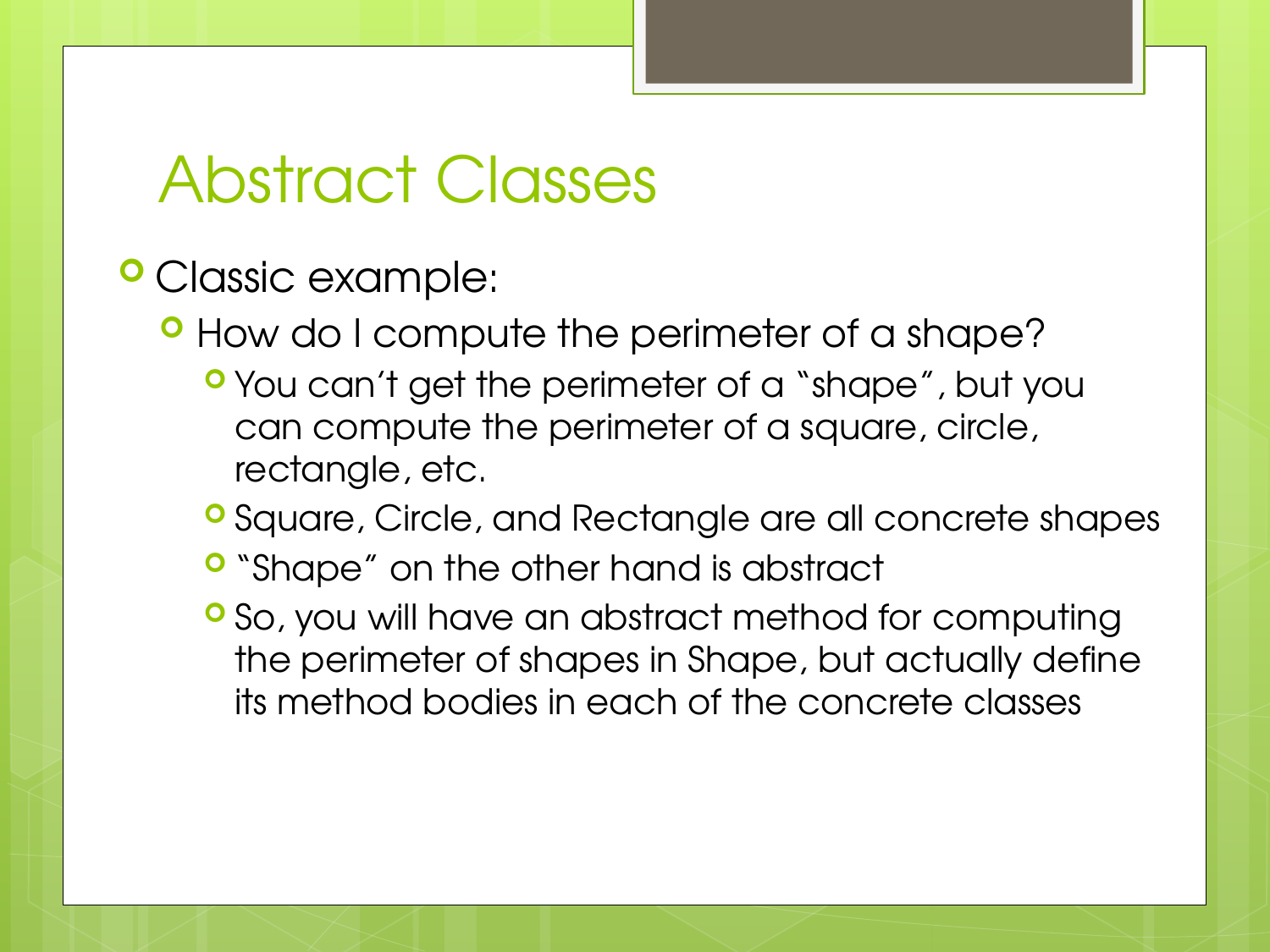

# Abstract Classes
Classic example:
How do I compute the perimeter of a shape?
You can’t get the perimeter of a “shape”, but you can compute the perimeter of a square, circle, rectangle, etc.
Square, Circle, and Rectangle are all concrete shapes
“Shape” on the other hand is abstract
So, you will have an abstract method for computing the perimeter of shapes in Shape, but actually define its method bodies in each of the concrete classes